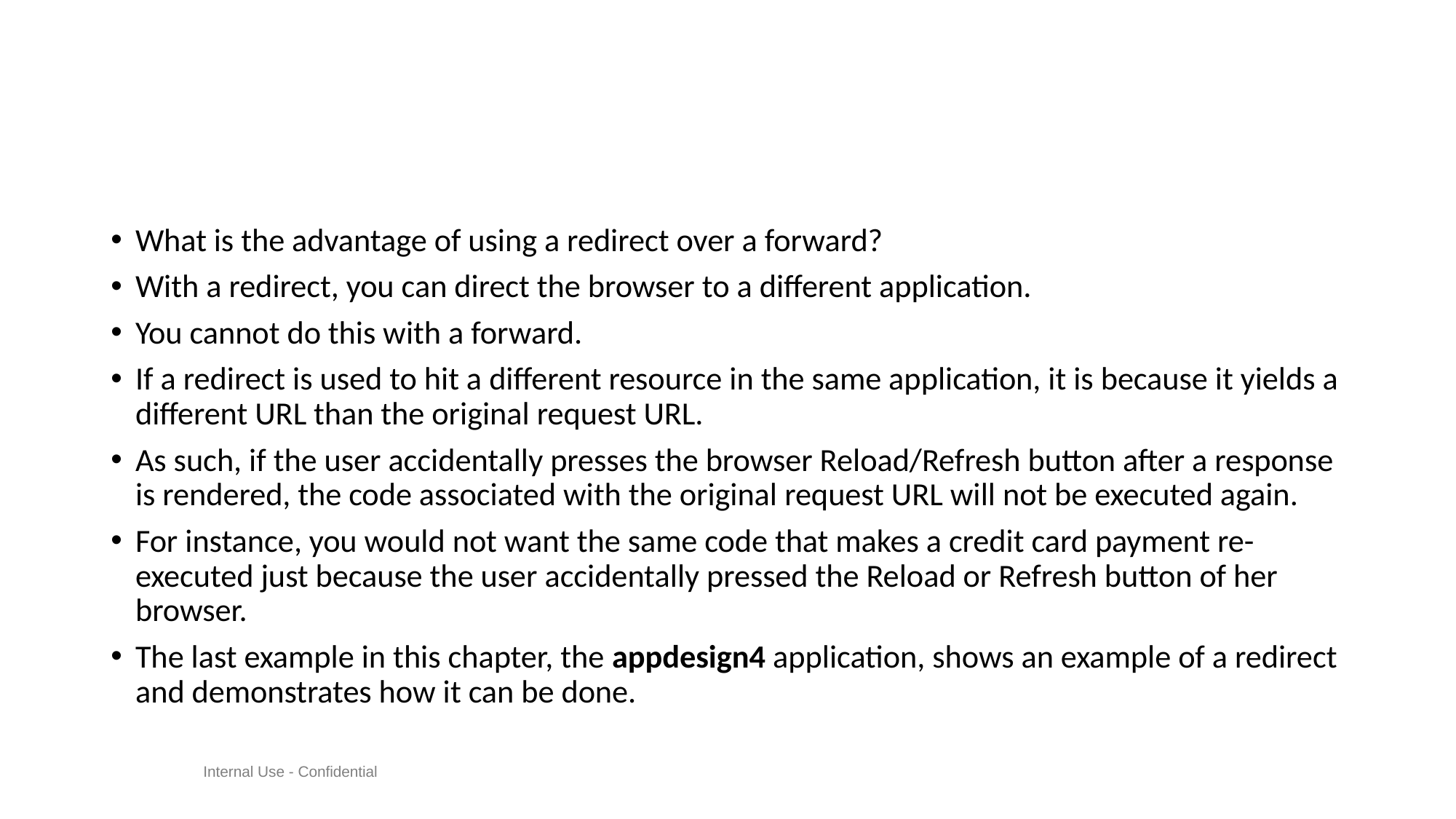

#
What is the advantage of using a redirect over a forward?
With a redirect, you can direct the browser to a different application.
You cannot do this with a forward.
If a redirect is used to hit a different resource in the same application, it is because it yields a different URL than the original request URL.
As such, if the user accidentally presses the browser Reload/Refresh button after a response is rendered, the code associated with the original request URL will not be executed again.
For instance, you would not want the same code that makes a credit card payment re-executed just because the user accidentally pressed the Reload or Refresh button of her browser.
The last example in this chapter, the appdesign4 application, shows an example of a redirect and demonstrates how it can be done.